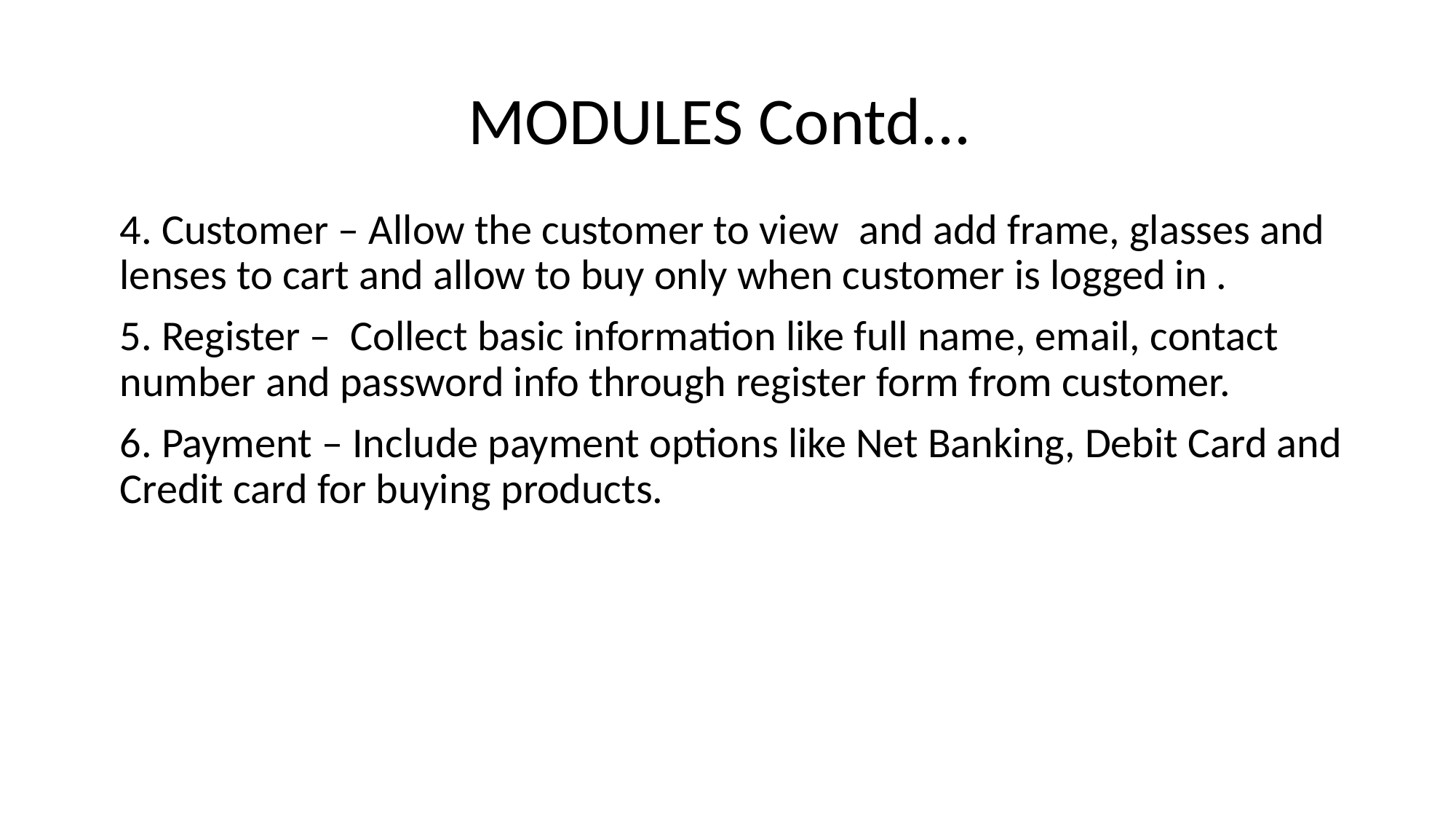

MODULES Contd...
4. Customer – Allow the customer to view  and add frame, glasses and lenses to cart and allow to buy only when customer is logged in .
5. Register –  Collect basic information like full name, email, contact number and password info through register form from customer.
6. Payment – Include payment options like Net Banking, Debit Card and Credit card for buying products.